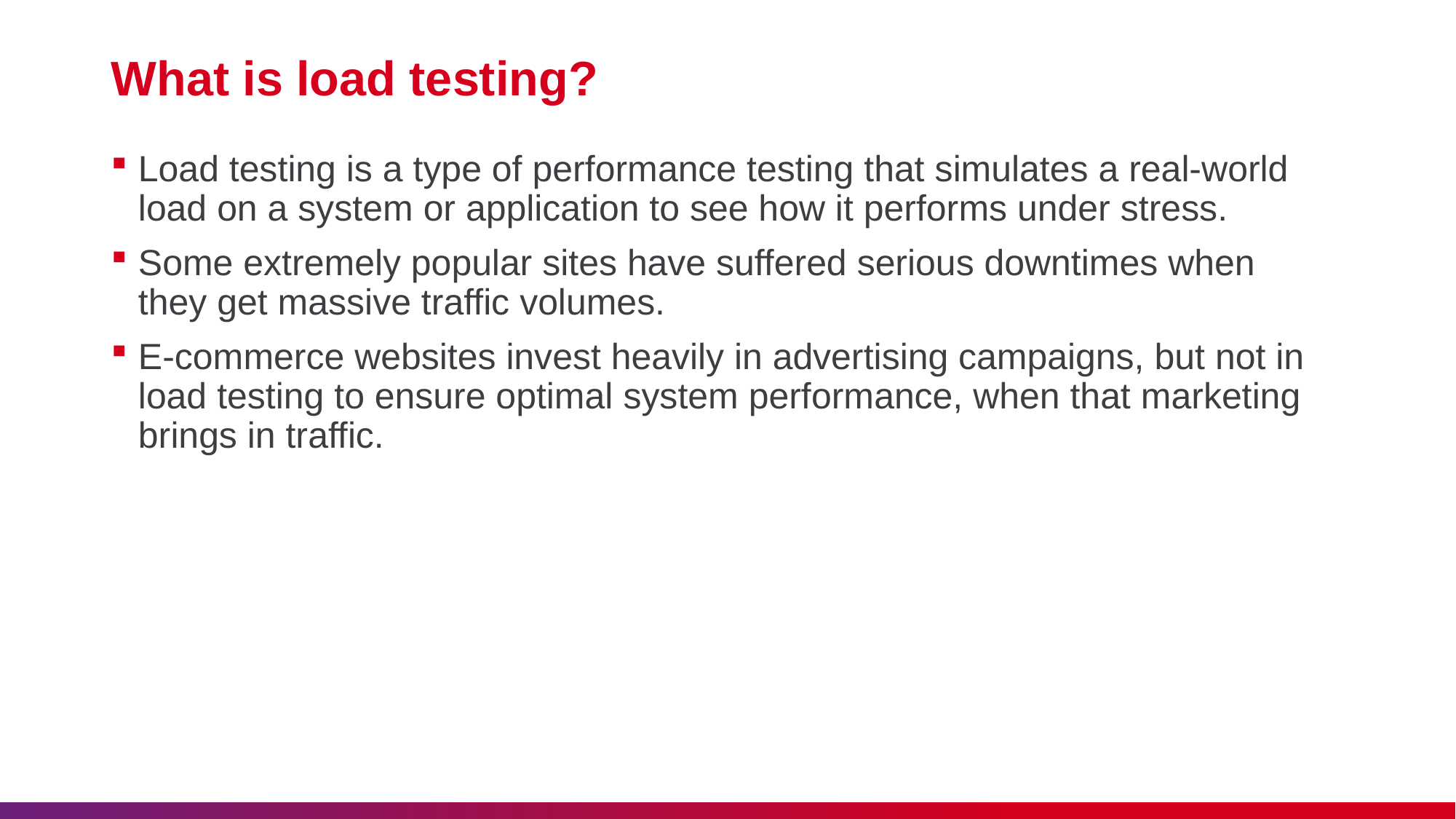

# What is load testing?
Load testing is a type of performance testing that simulates a real-world load on a system or application to see how it performs under stress.
Some extremely popular sites have suffered serious downtimes when they get massive traffic volumes.
E-commerce websites invest heavily in advertising campaigns, but not in load testing to ensure optimal system performance, when that marketing brings in traffic.